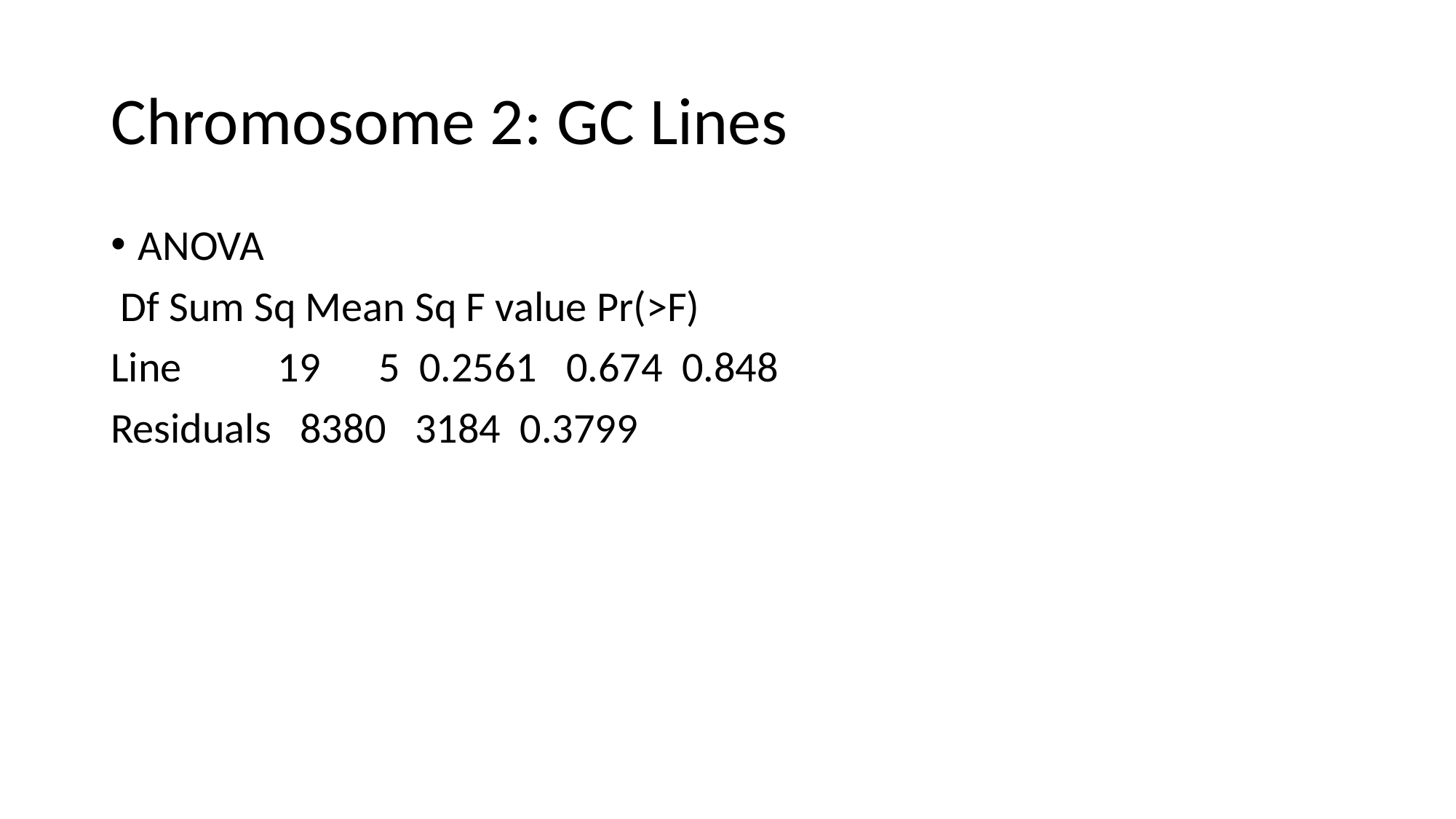

# Chromosome 2: GC Lines
ANOVA
 Df Sum Sq Mean Sq F value Pr(>F)
Line          19      5  0.2561   0.674  0.848
Residuals   8380   3184  0.3799